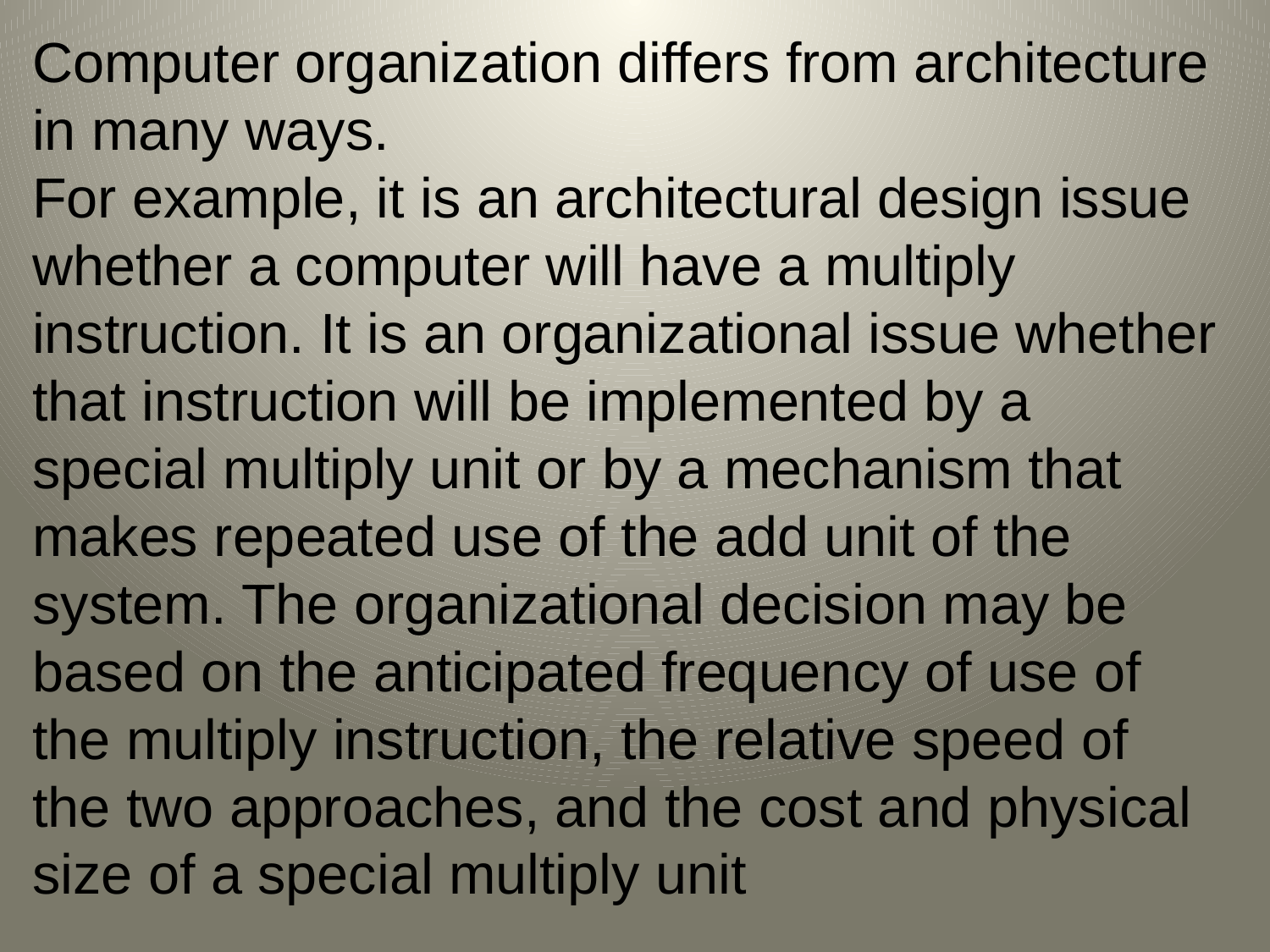

Computer organization differs from architecture in many ways.
For example, it is an architectural design issue whether a computer will have a multiply instruction. It is an organizational issue whether that instruction will be implemented by a special multiply unit or by a mechanism that makes repeated use of the add unit of the system. The organizational decision may be based on the anticipated frequency of use of the multiply instruction, the relative speed of the two approaches, and the cost and physical size of a special multiply unit